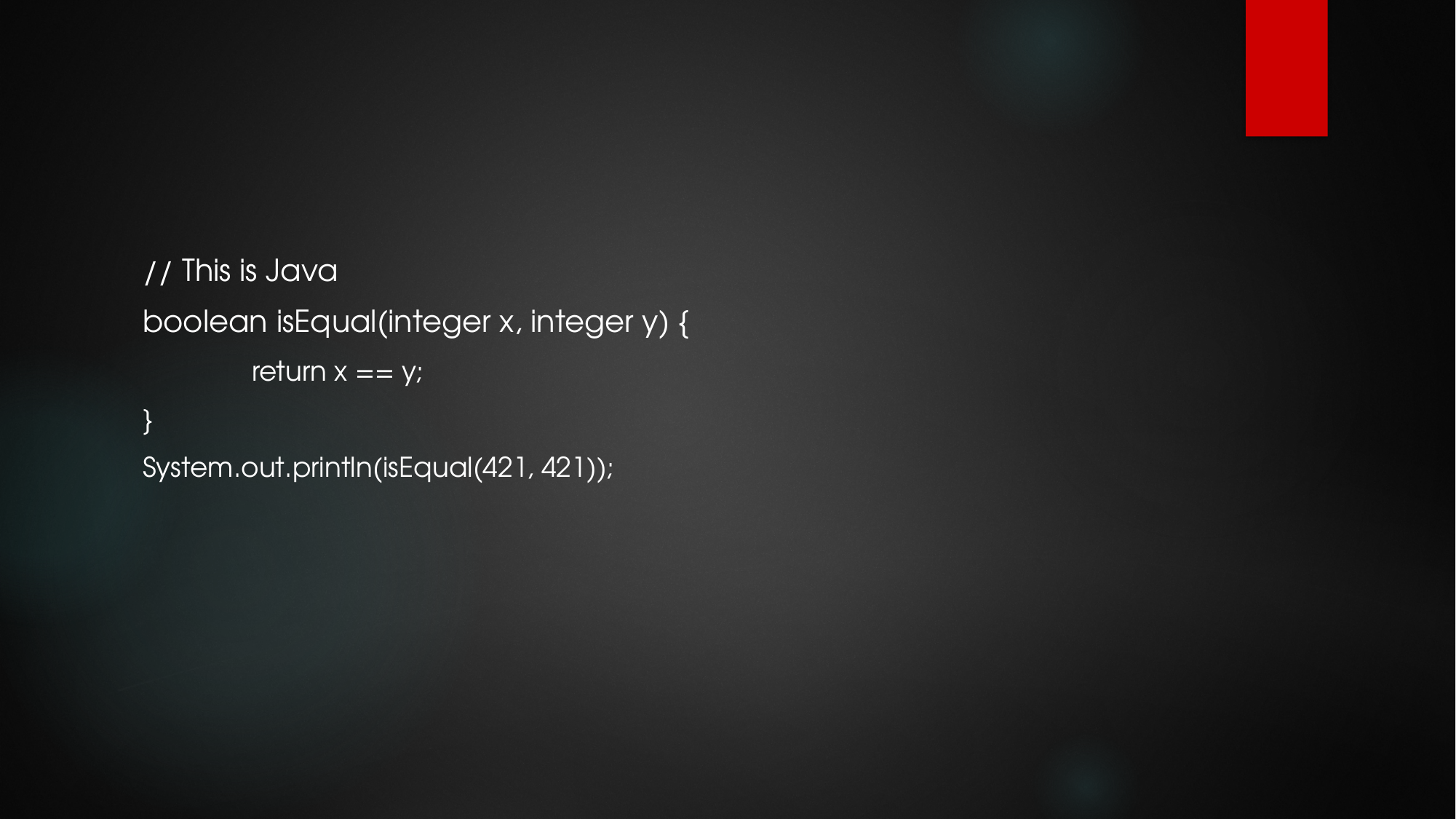

#
// This is Java
boolean isEqual(integer x, integer y) {
	return x == y;
}
System.out.println(isEqual(421, 421));